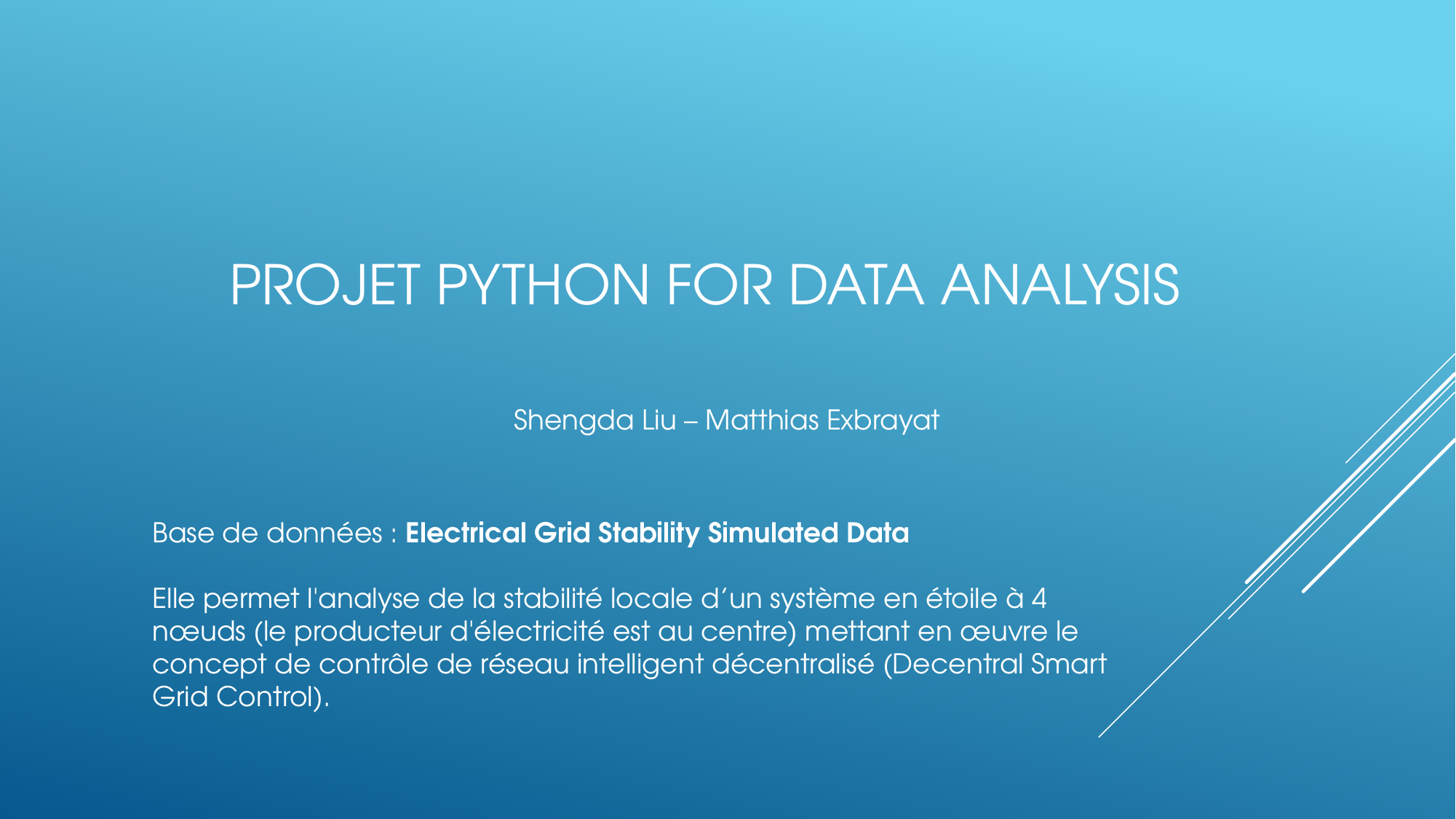

# Projet Python for data analysis
Shengda Liu – Matthias Exbrayat
Base de données : Electrical Grid Stability Simulated Data

Elle permet l'analyse de la stabilité locale d’un système en étoile à 4 nœuds (le producteur d'électricité est au centre) mettant en œuvre le concept de contrôle de réseau intelligent décentralisé (Decentral Smart Grid Control).